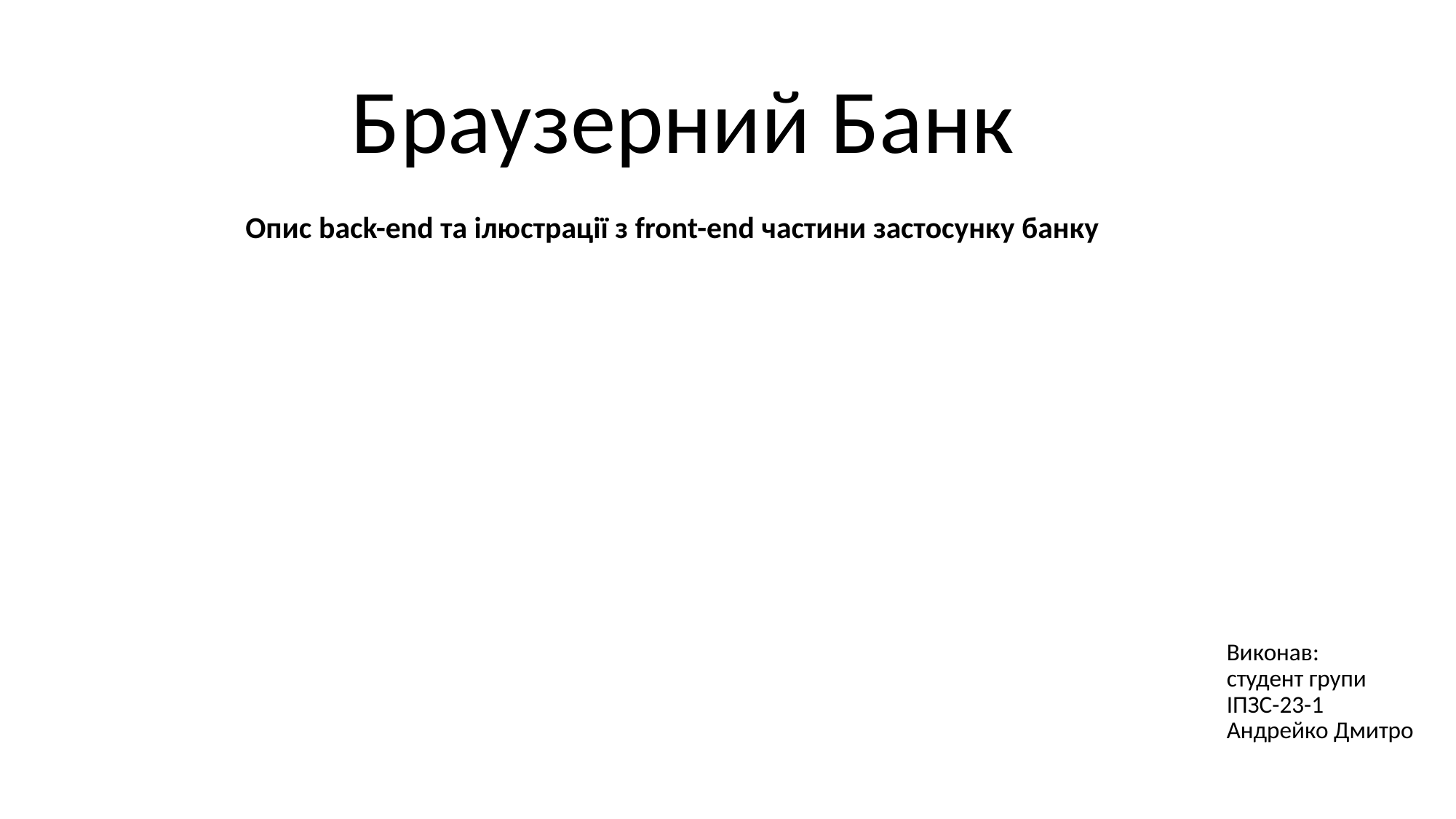

# Браузерний Банк
Опис back-end та ілюстрації з front-end частини застосунку банку
Виконав:
студент групи ІПЗС-23-1
Андрейко Дмитро